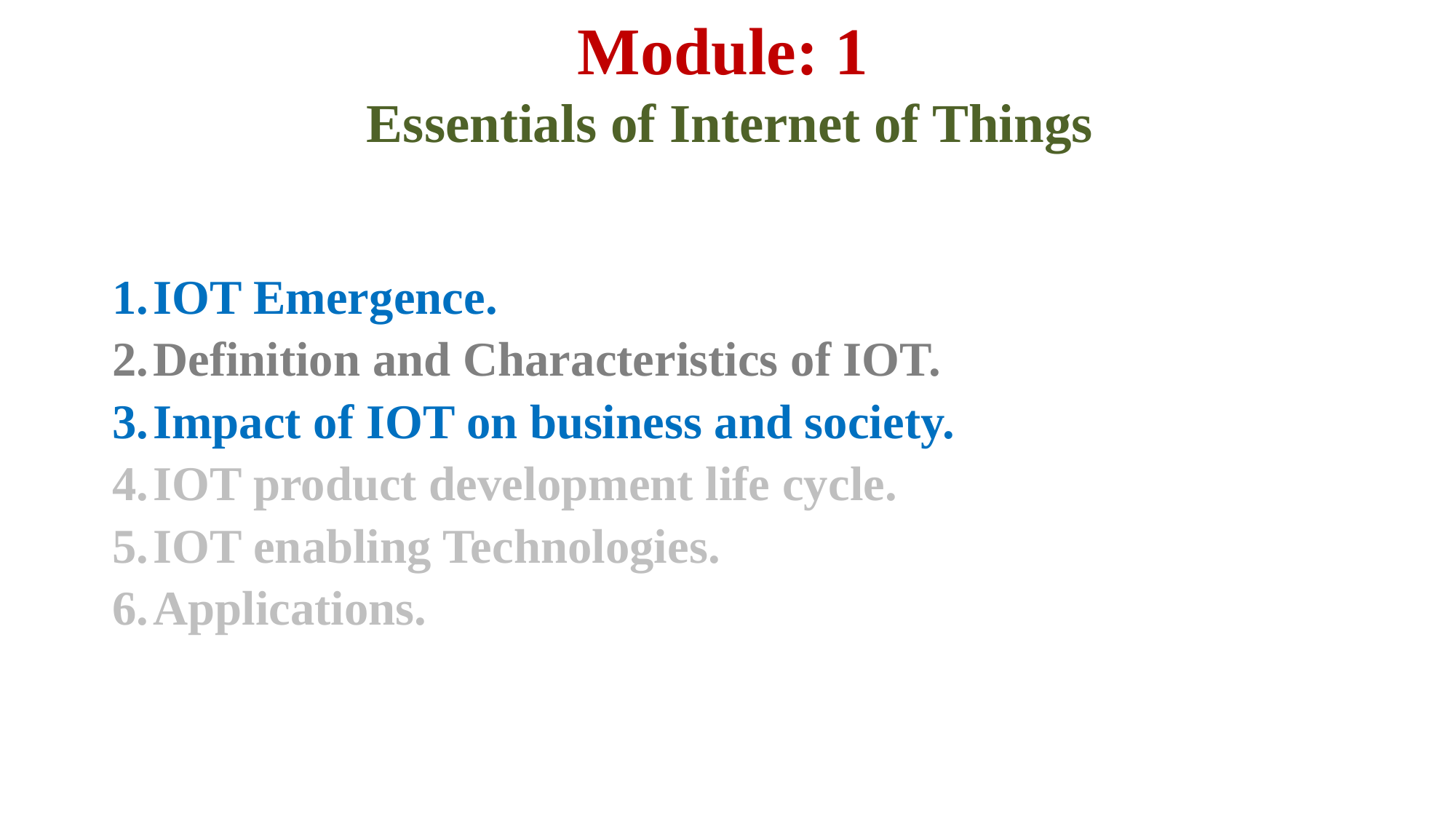

# Module: 1 Essentials of Internet of Things
IOT Emergence.
Definition and Characteristics of IOT.
Impact of IOT on business and society.
IOT product development life cycle.
IOT enabling Technologies.
Applications.